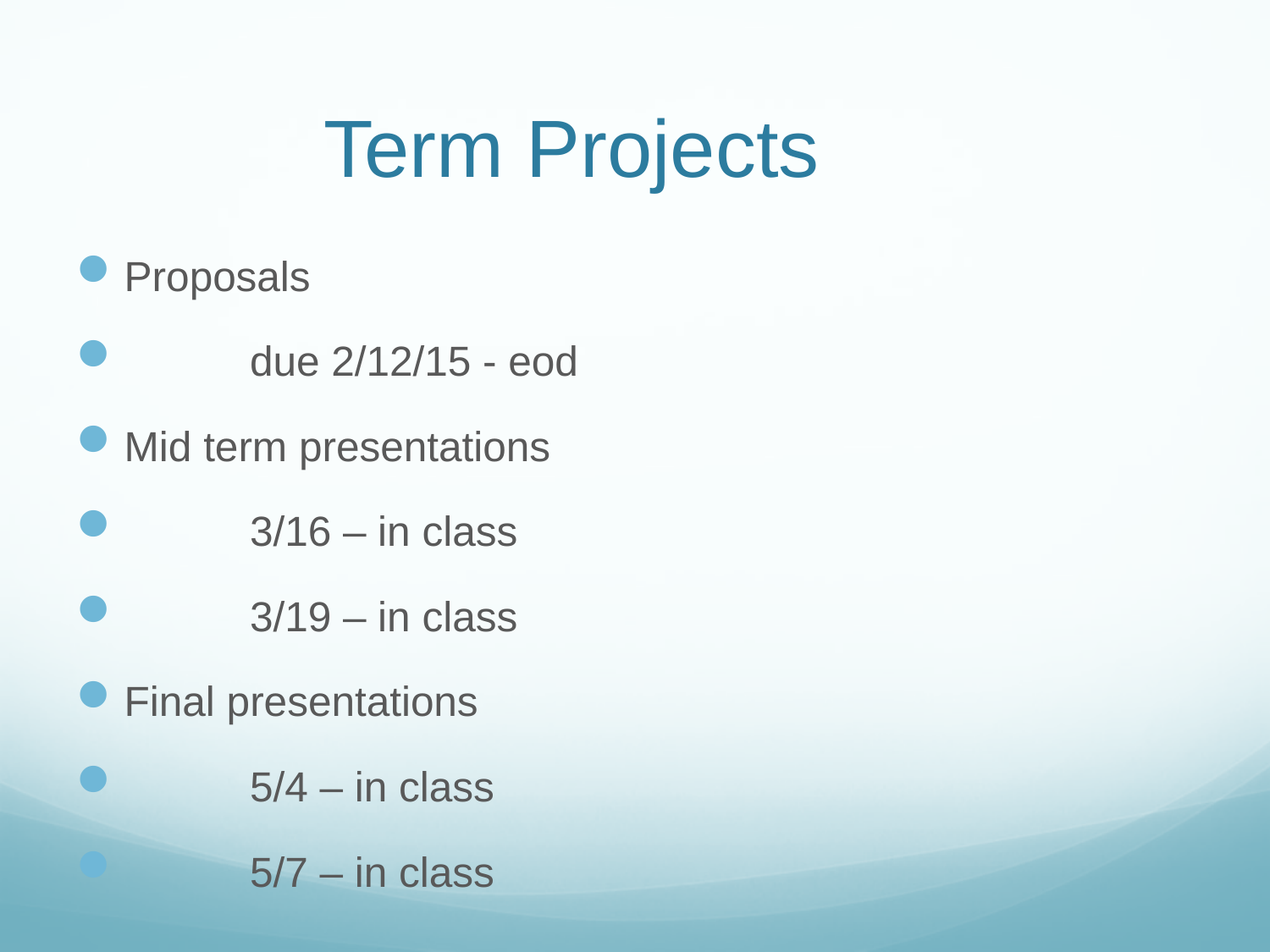

# Term Projects
Proposals
	due 2/12/15 - eod
Mid term presentations
	3/16 – in class
	3/19 – in class
Final presentations
	5/4 – in class
	5/7 – in class